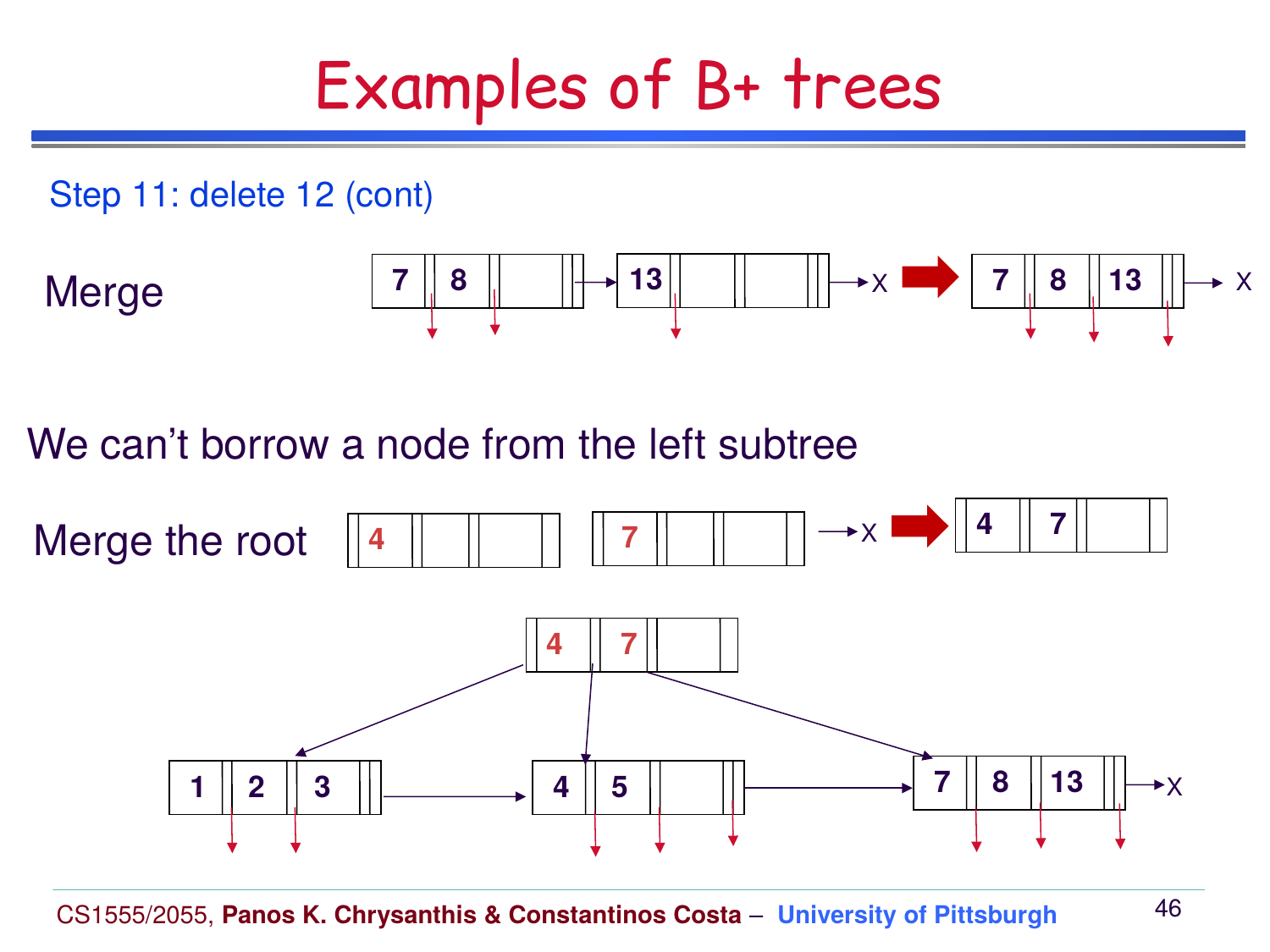

# Examples of B+ trees
Step 11: delete 12 (cont)
13

 7     8

 7     8     13

Merge
X
X
X
X
X
X
X

We can’t borrow a node from the left subtree
 4       7

Merge the root
  7

 4

X

 4       7

 7     8     13

 1     2      3

 4     5

X
X
X